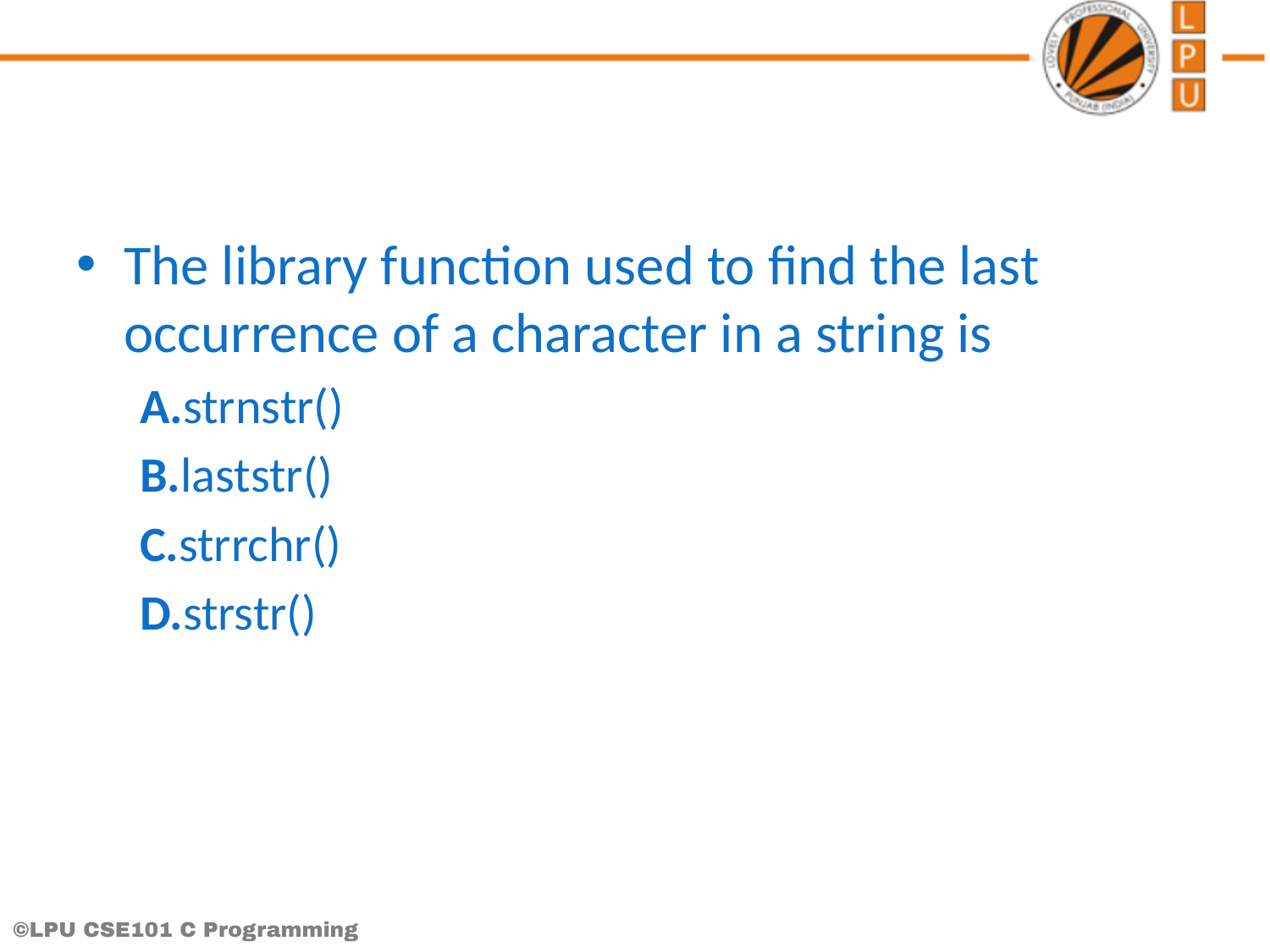

#
The library function used to find the last occurrence of a character in a string is
A.strnstr()
B.laststr()
C.strrchr()
D.strstr()